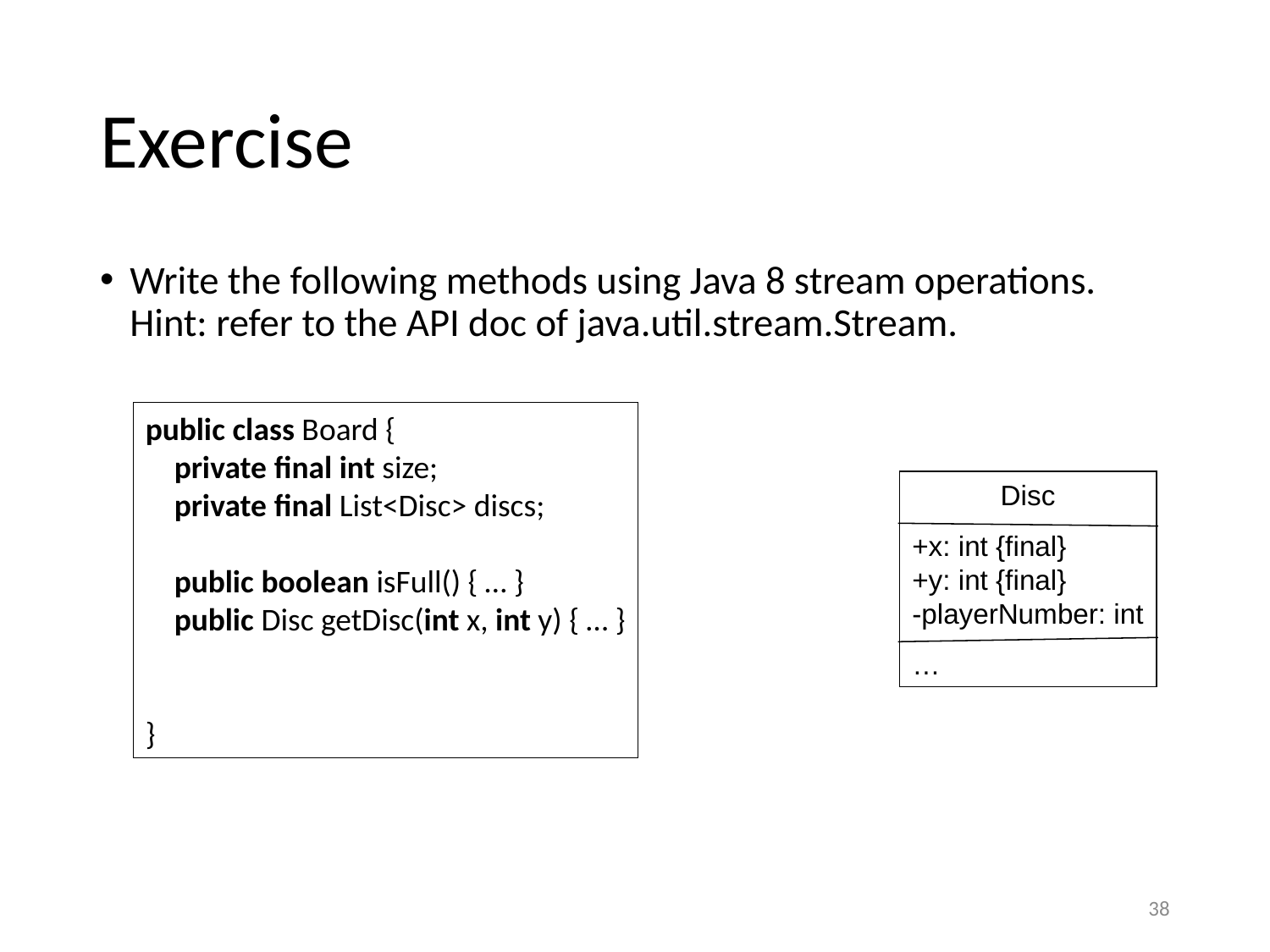

# Exercise
Write the following methods using Java 8 stream operations. Hint: refer to the API doc of java.util.stream.Stream.
public class Board {
    private final int size;
    private final List<Disc> discs;

    public boolean isFull() { … }
    public Disc getDisc(int x, int y) { … }

}
Disc

+x: int {final}
+y: int {final}
-playerNumber: int

…
38